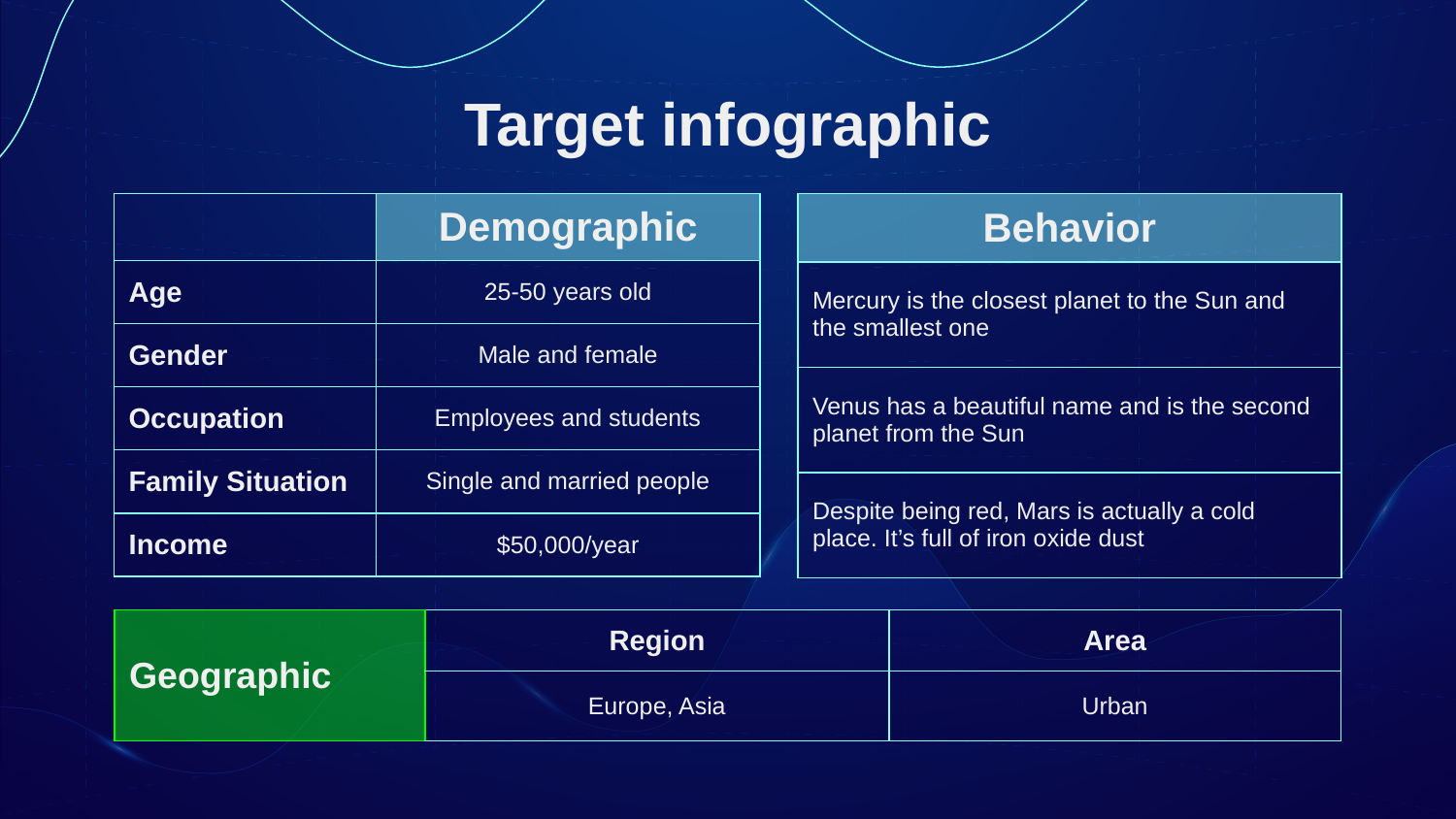

# Target infographic
|  | Demographic |
| --- | --- |
| Age | 25-50 years old |
| Gender | Male and female |
| Occupation | Employees and students |
| Family Situation | Single and married people |
| Income | $50,000/year |
| Behavior |
| --- |
| Mercury is the closest planet to the Sun and the smallest one |
| Venus has a beautiful name and is the second planet from the Sun |
| Despite being red, Mars is actually a cold place. It’s full of iron oxide dust |
| Geographic | Region | Area |
| --- | --- | --- |
|  | Europe, Asia | Urban |